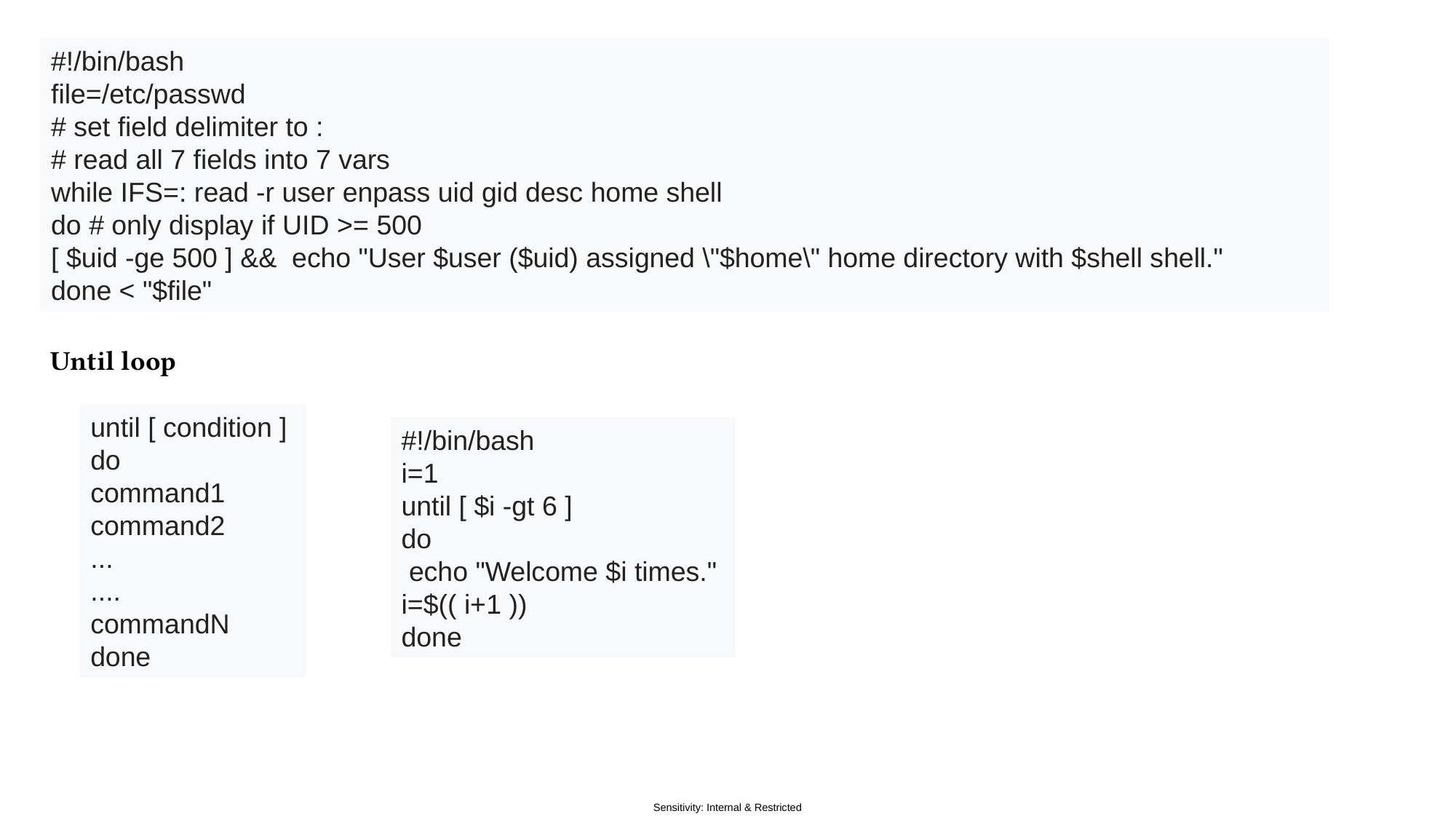

#!/bin/bash
file=/etc/passwd
# set field delimiter to :
# read all 7 fields into 7 vars
while IFS=: read -r user enpass uid gid desc home shell
do # only display if UID >= 500
[ $uid -ge 500 ] &&  echo "User $user ($uid) assigned \"$home\" home directory with $shell shell."
done < "$file"
Until loop
until [ condition ]
do
command1
command2
...
....
commandN
done
#!/bin/bash
i=1
until [ $i -gt 6 ]
do
 echo "Welcome $i times."
i=$(( i+1 ))
done